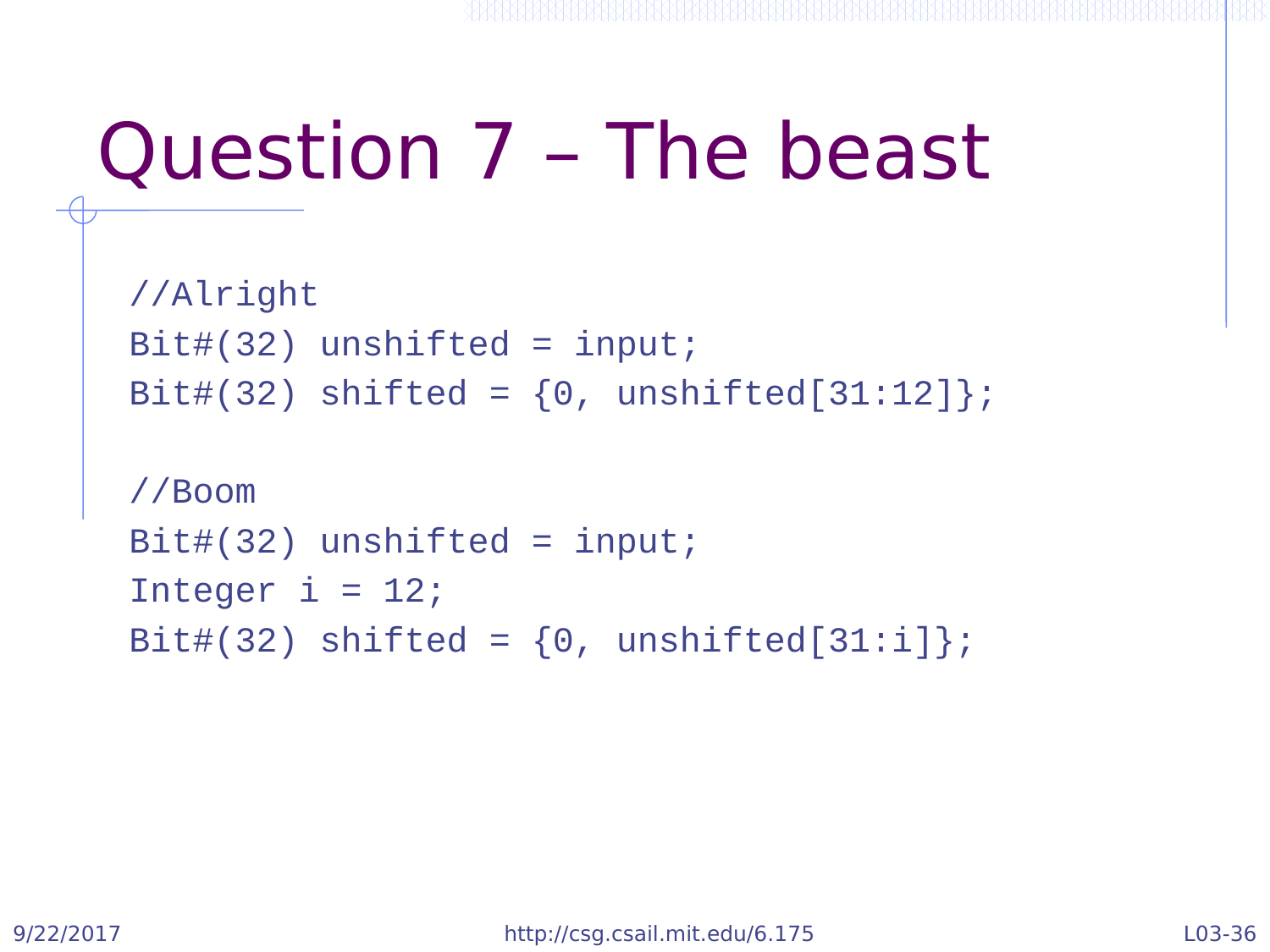

# Question 7 – The beast
//Alright
Bit#(32) unshifted = input;
Bit#(32) shifted = {0, unshifted[31:12]};

//Boom
Bit#(32) unshifted = input;
Integer i = 12;
Bit#(32) shifted = {0, unshifted[31:i]};

9/22/2017
http://csg.csail.mit.edu/6.175
L03-36